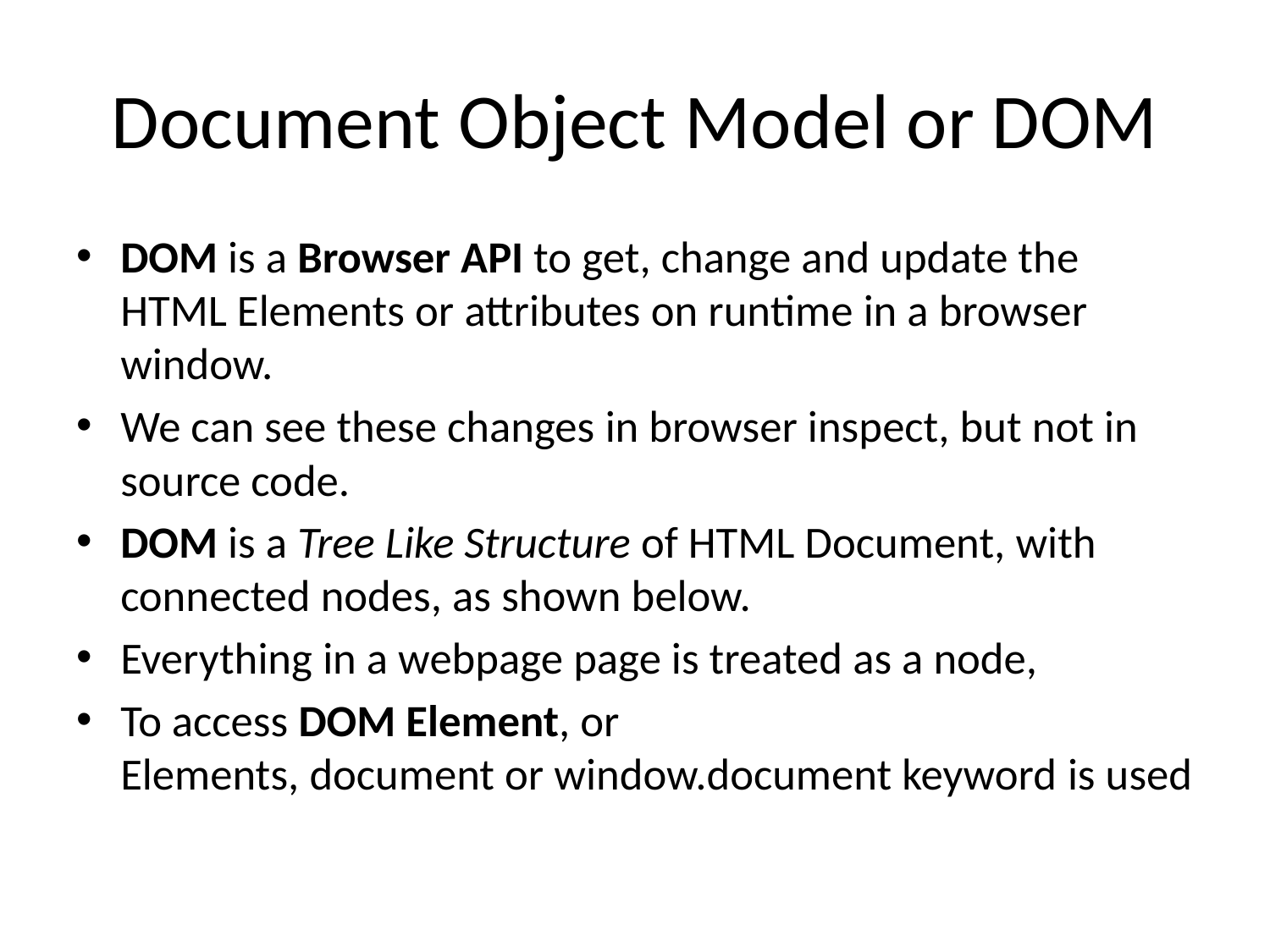

# Document Object Model or DOM
DOM is a Browser API to get, change and update the HTML Elements or attributes on runtime in a browser window.
We can see these changes in browser inspect, but not in source code.
DOM is a Tree Like Structure of HTML Document, with connected nodes, as shown below.
Everything in a webpage page is treated as a node,
To access DOM Element, or Elements, document or window.document keyword is used